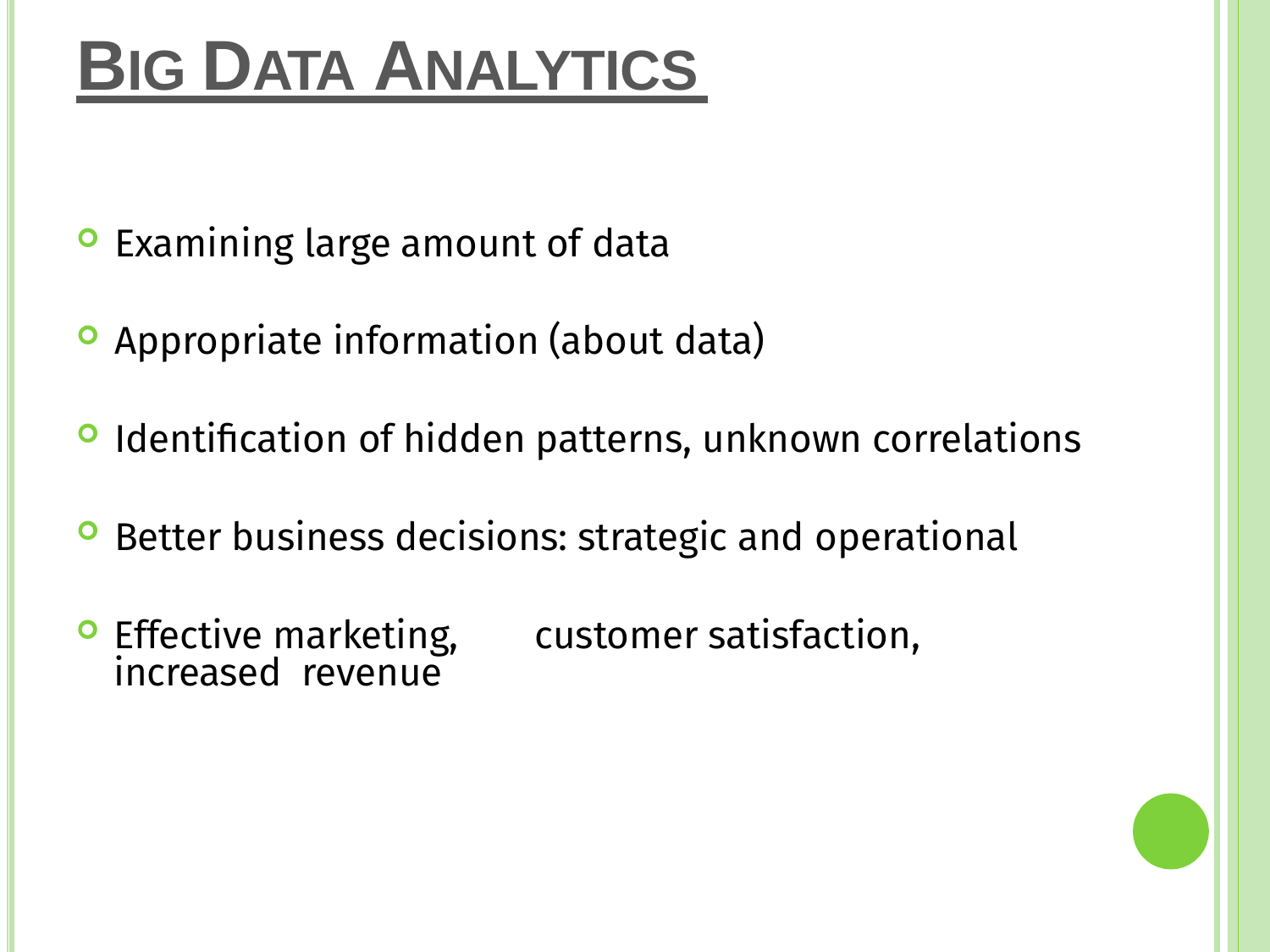

# BIG DATA ANALYTICS

Examining large amount of data

Appropriate information (about data)

Identification of hidden patterns, unknown correlations

Better business decisions: strategic and operational

Effective marketing,	customer satisfaction, increased  revenue